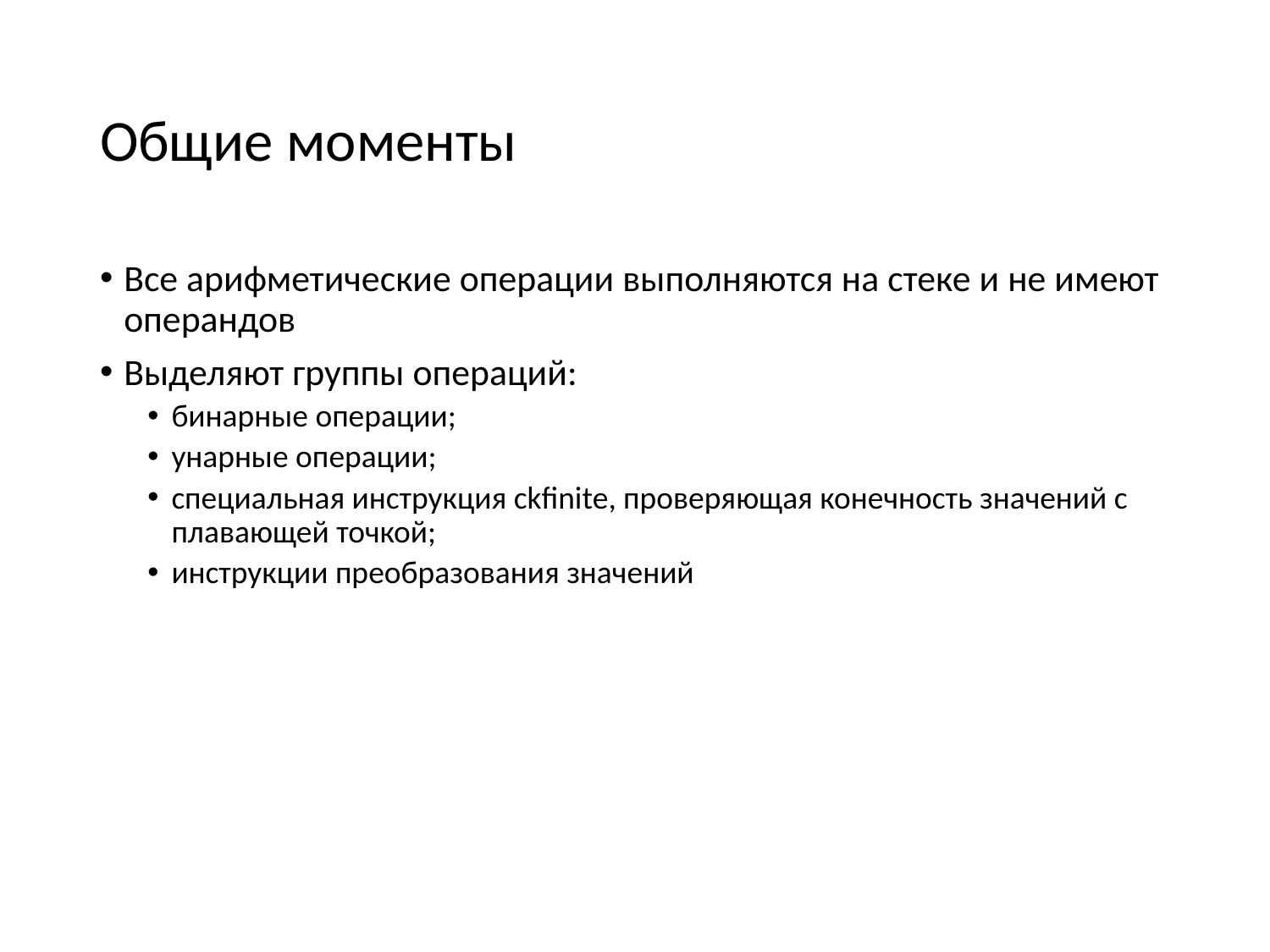

# Общие моменты
Все арифметические операции выполняются на стеке и не имеют операндов
Выделяют группы операций:
бинарные операции;
унарные операции;
специальная инструкция ckfinite, проверяющая конечность значений с плавающей точкой;
инструкции преобразования значений